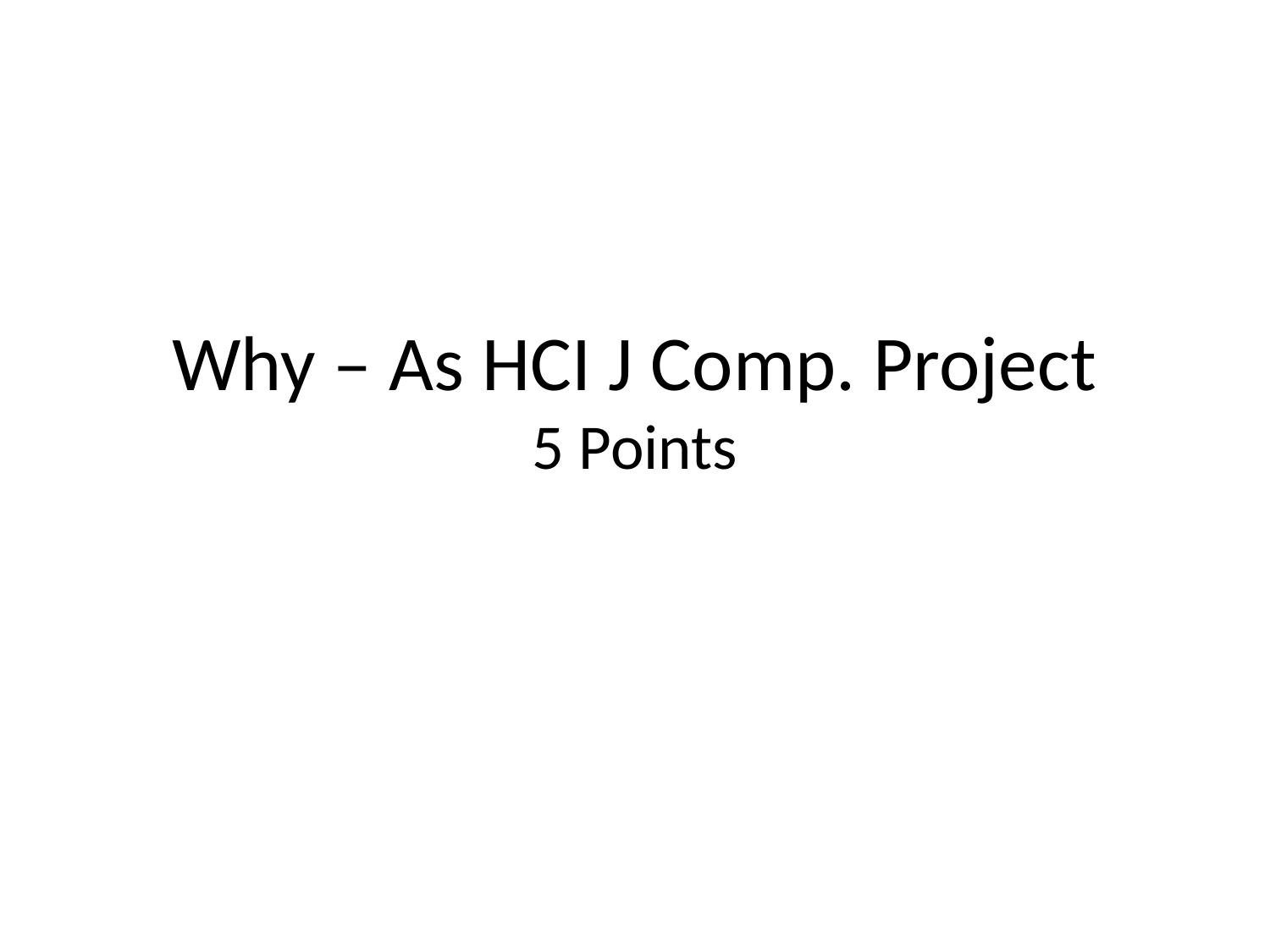

# Why – As HCI J Comp. Project 5 Points